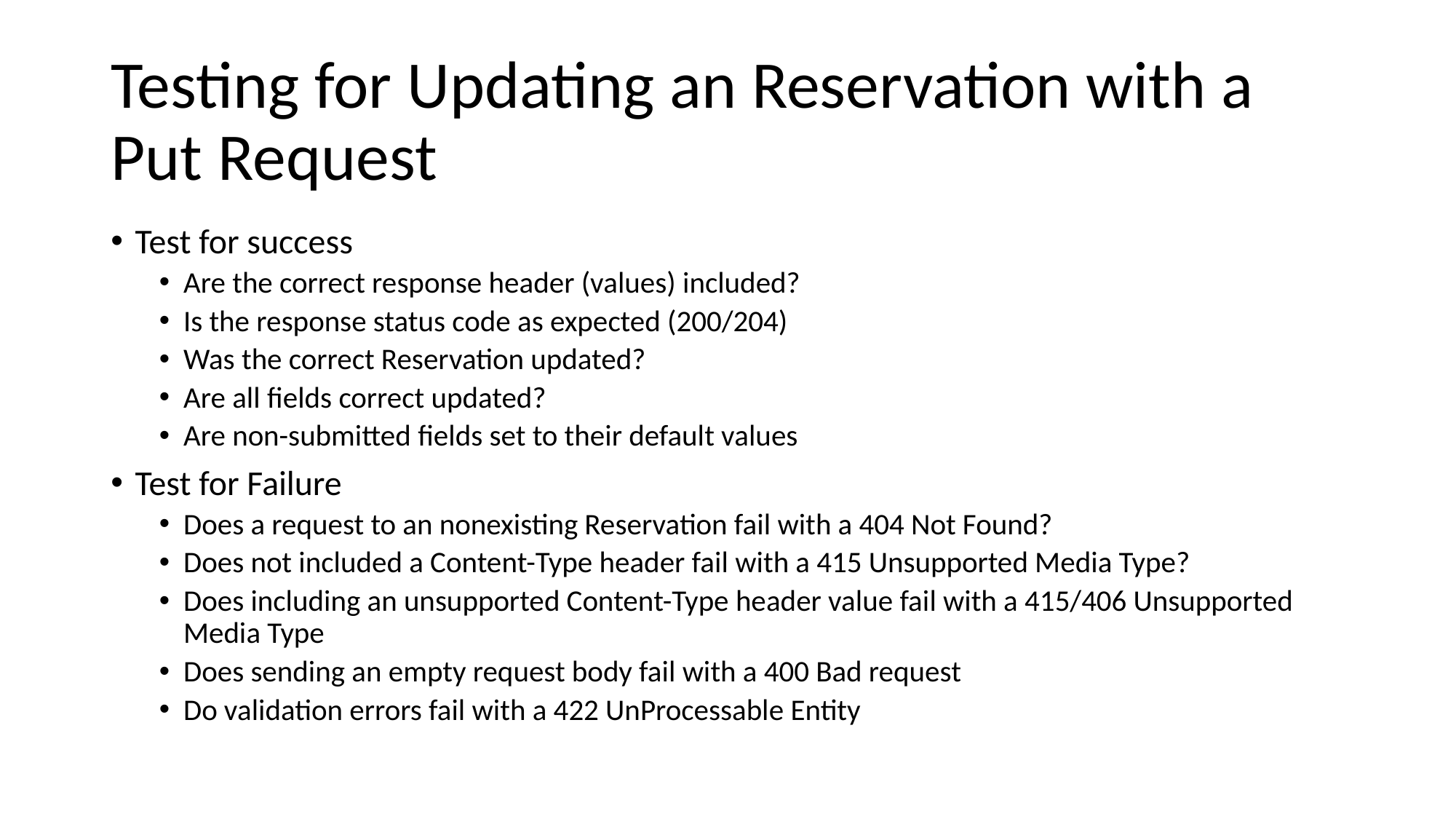

# Testing for Updating an Reservation with a Put Request
Test for success
Are the correct response header (values) included?
Is the response status code as expected (200/204)
Was the correct Reservation updated?
Are all fields correct updated?
Are non-submitted fields set to their default values
Test for Failure
Does a request to an nonexisting Reservation fail with a 404 Not Found?
Does not included a Content-Type header fail with a 415 Unsupported Media Type?
Does including an unsupported Content-Type header value fail with a 415/406 Unsupported Media Type
Does sending an empty request body fail with a 400 Bad request
Do validation errors fail with a 422 UnProcessable Entity